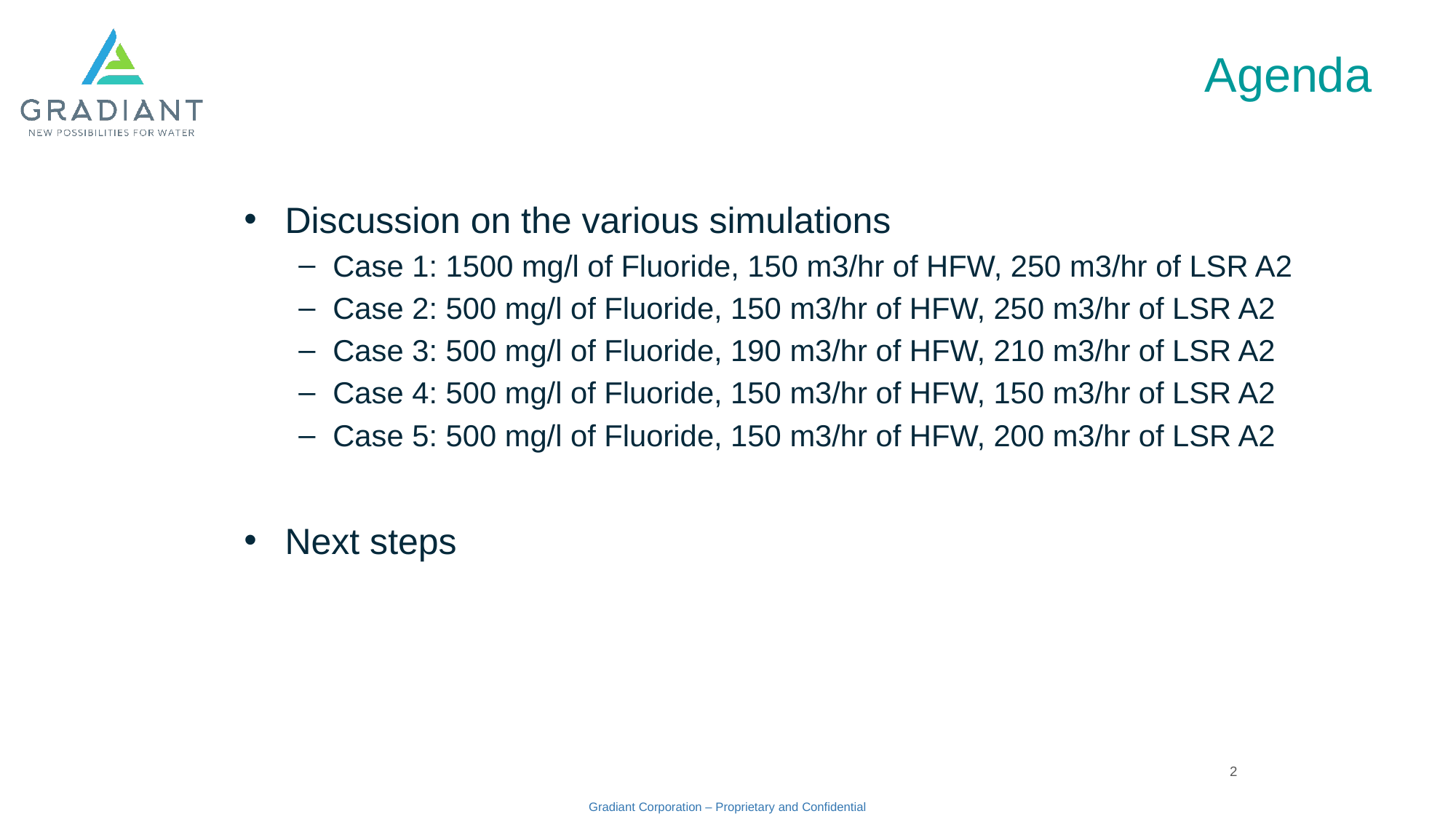

# Agenda
Discussion on the various simulations
Case 1: 1500 mg/l of Fluoride, 150 m3/hr of HFW, 250 m3/hr of LSR A2
Case 2: 500 mg/l of Fluoride, 150 m3/hr of HFW, 250 m3/hr of LSR A2
Case 3: 500 mg/l of Fluoride, 190 m3/hr of HFW, 210 m3/hr of LSR A2
Case 4: 500 mg/l of Fluoride, 150 m3/hr of HFW, 150 m3/hr of LSR A2
Case 5: 500 mg/l of Fluoride, 150 m3/hr of HFW, 200 m3/hr of LSR A2

Next steps

2